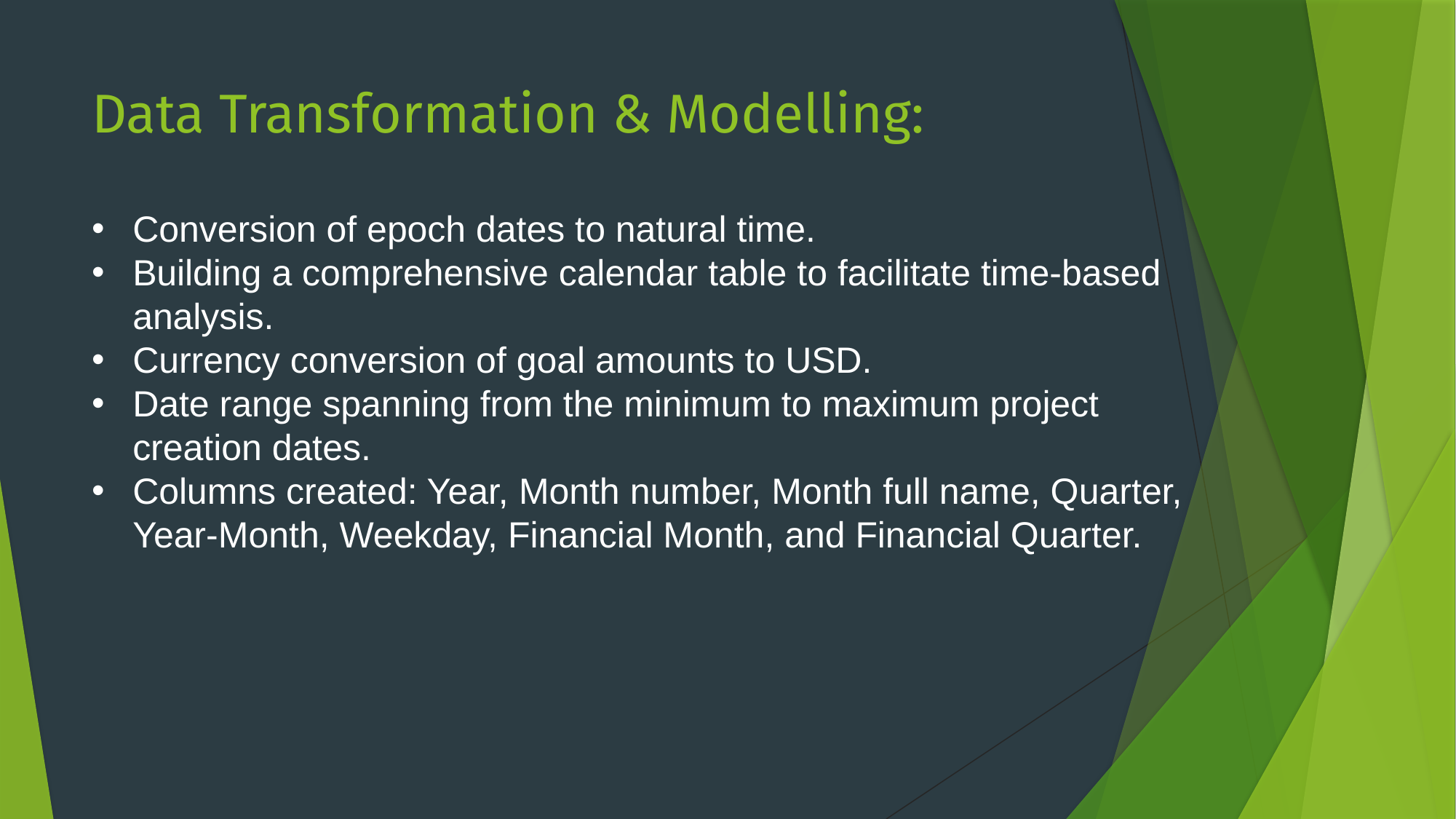

# Data Transformation & Modelling:
Conversion of epoch dates to natural time.
Building a comprehensive calendar table to facilitate time-based analysis.
Currency conversion of goal amounts to USD.
Date range spanning from the minimum to maximum project creation dates.
Columns created: Year, Month number, Month full name, Quarter, Year-Month, Weekday, Financial Month, and Financial Quarter.